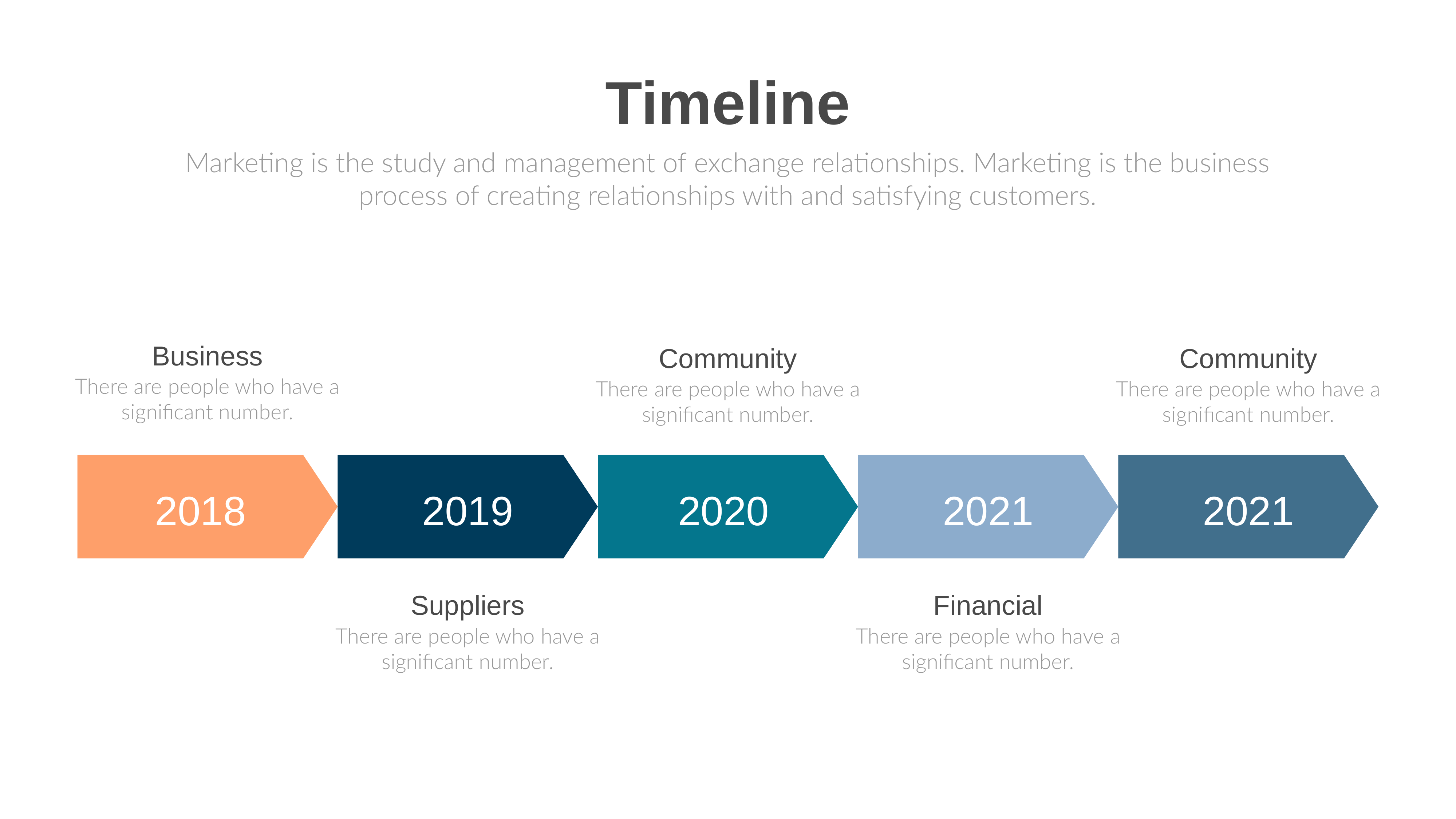

Timeline
Marketing is the study and management of exchange relationships. Marketing is the business process of creating relationships with and satisfying customers.
Business
There are people who have a significant number.
Community
There are people who have a significant number.
Community
There are people who have a significant number.

2018
2019
2020
2021
2021
Suppliers
There are people who have a significant number.
Financial
There are people who have a significant number.